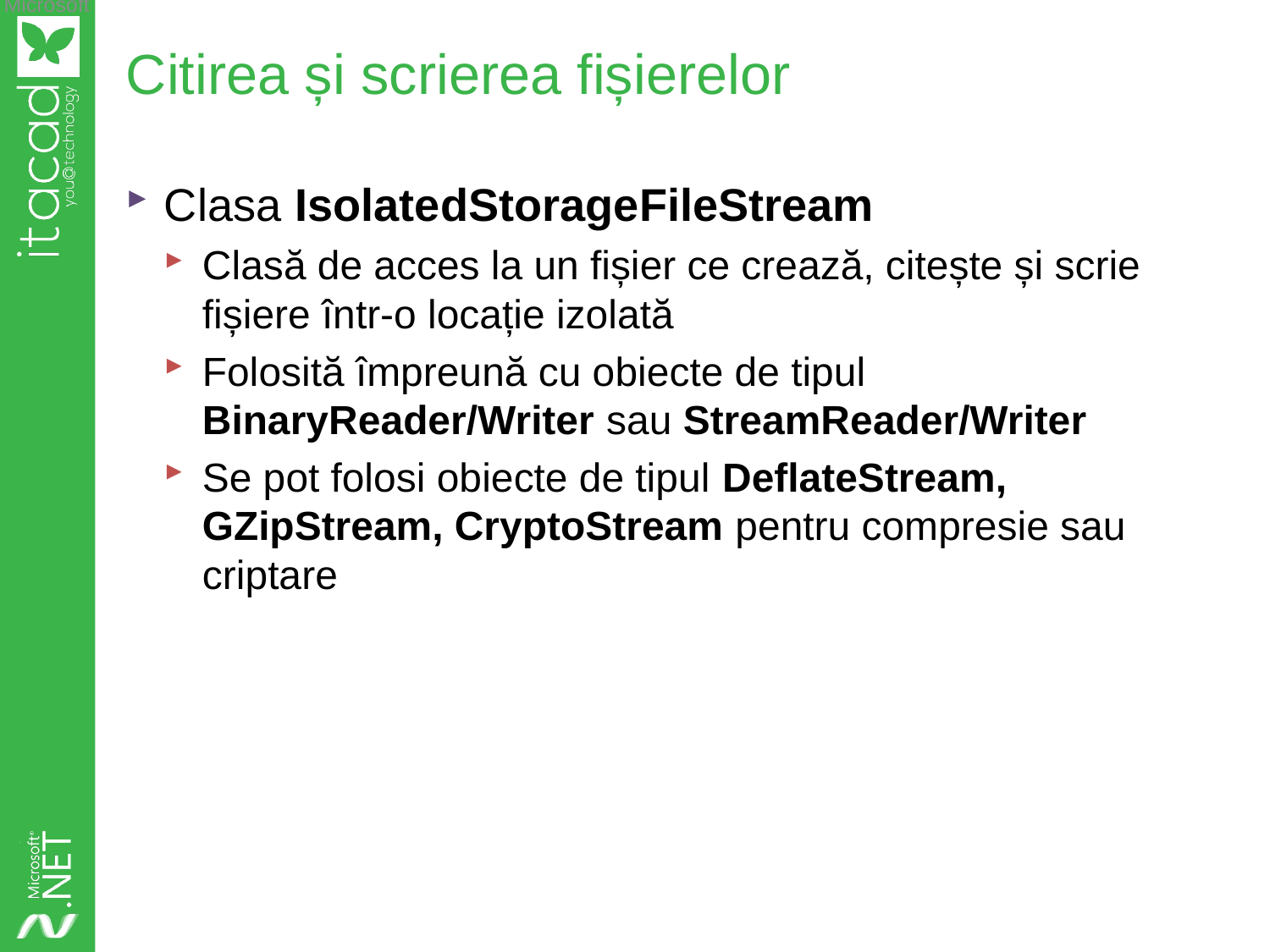

# Citirea și scrierea fișierelor
Clasa IsolatedStorageFileStream
Clasă de acces la un fișier ce crează, citește și scrie fișiere într-o locație izolată
Folosită împreună cu obiecte de tipul BinaryReader/Writer sau StreamReader/Writer
Se pot folosi obiecte de tipul DeflateStream, GZipStream, CryptoStream pentru compresie sau criptare
Academia Microsoft